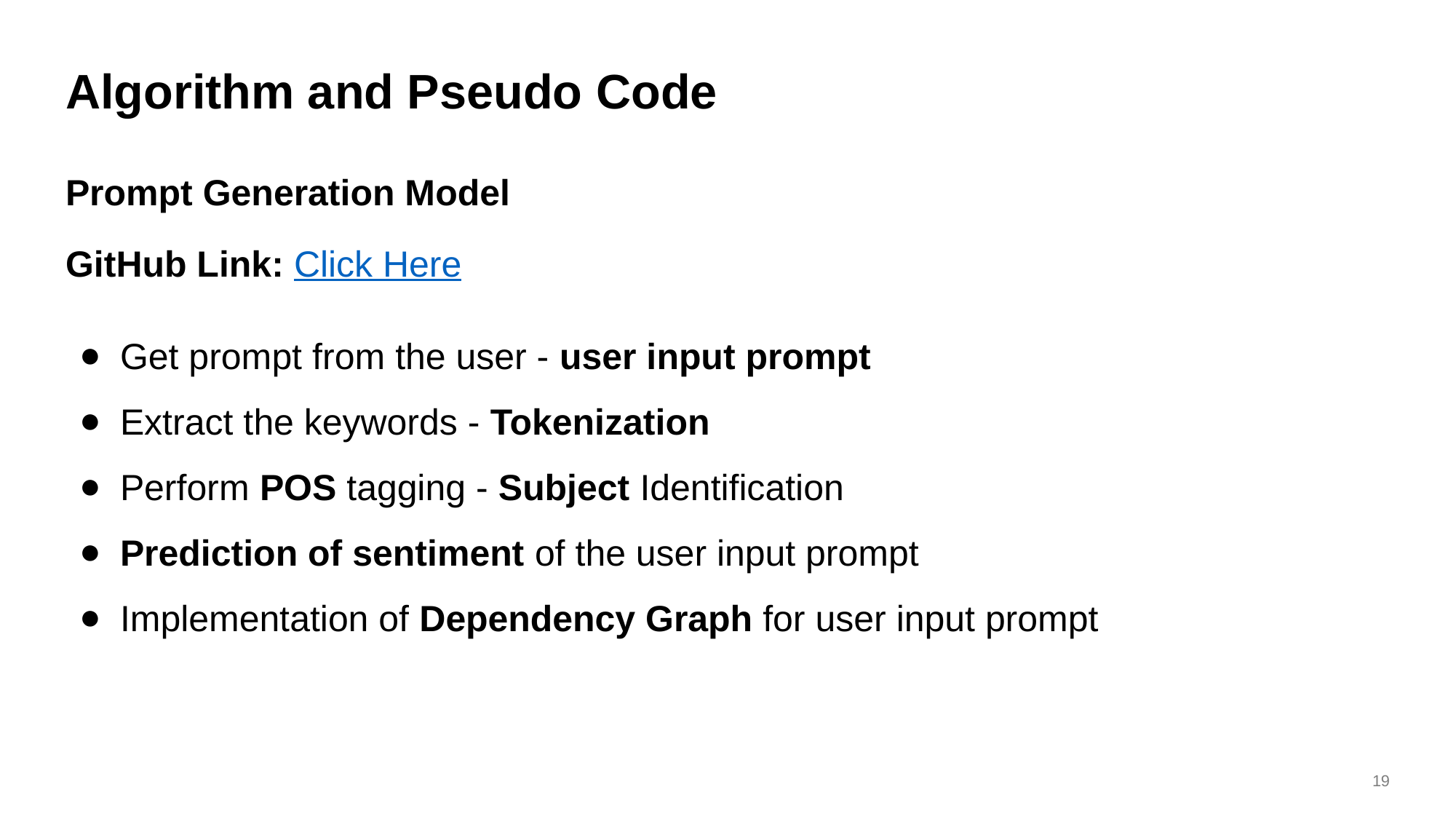

# Algorithm and Pseudo Code
Prompt Generation Model
GitHub Link: Click Here
Get prompt from the user - user input prompt
Extract the keywords - Tokenization
Perform POS tagging - Subject Identification
Prediction of sentiment of the user input prompt
Implementation of Dependency Graph for user input prompt
19